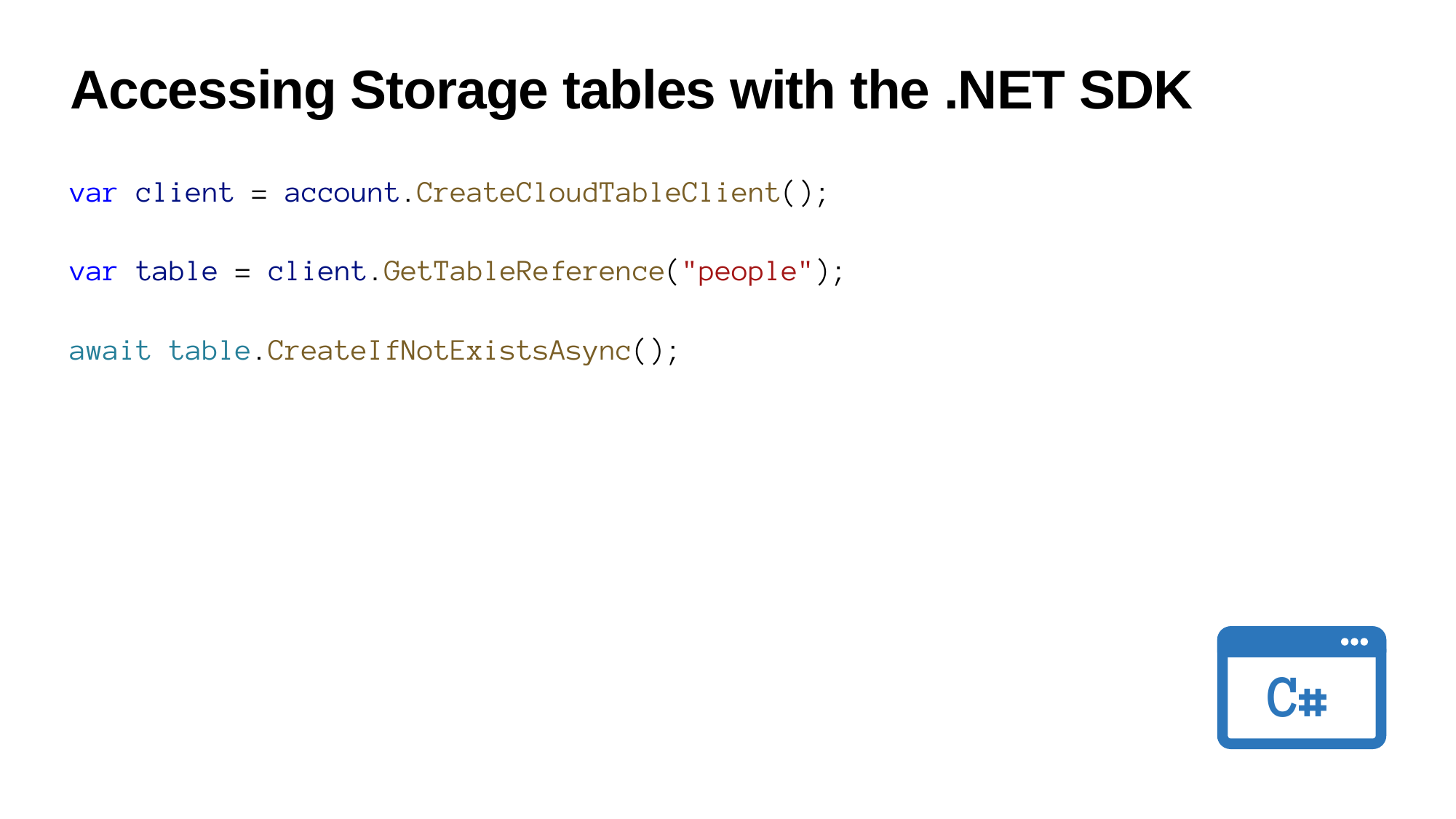

# Accessing Storage tables with the .NET SDK
var client = account.CreateCloudTableClient();
var table = client.GetTableReference("people");
await table.CreateIfNotExistsAsync();